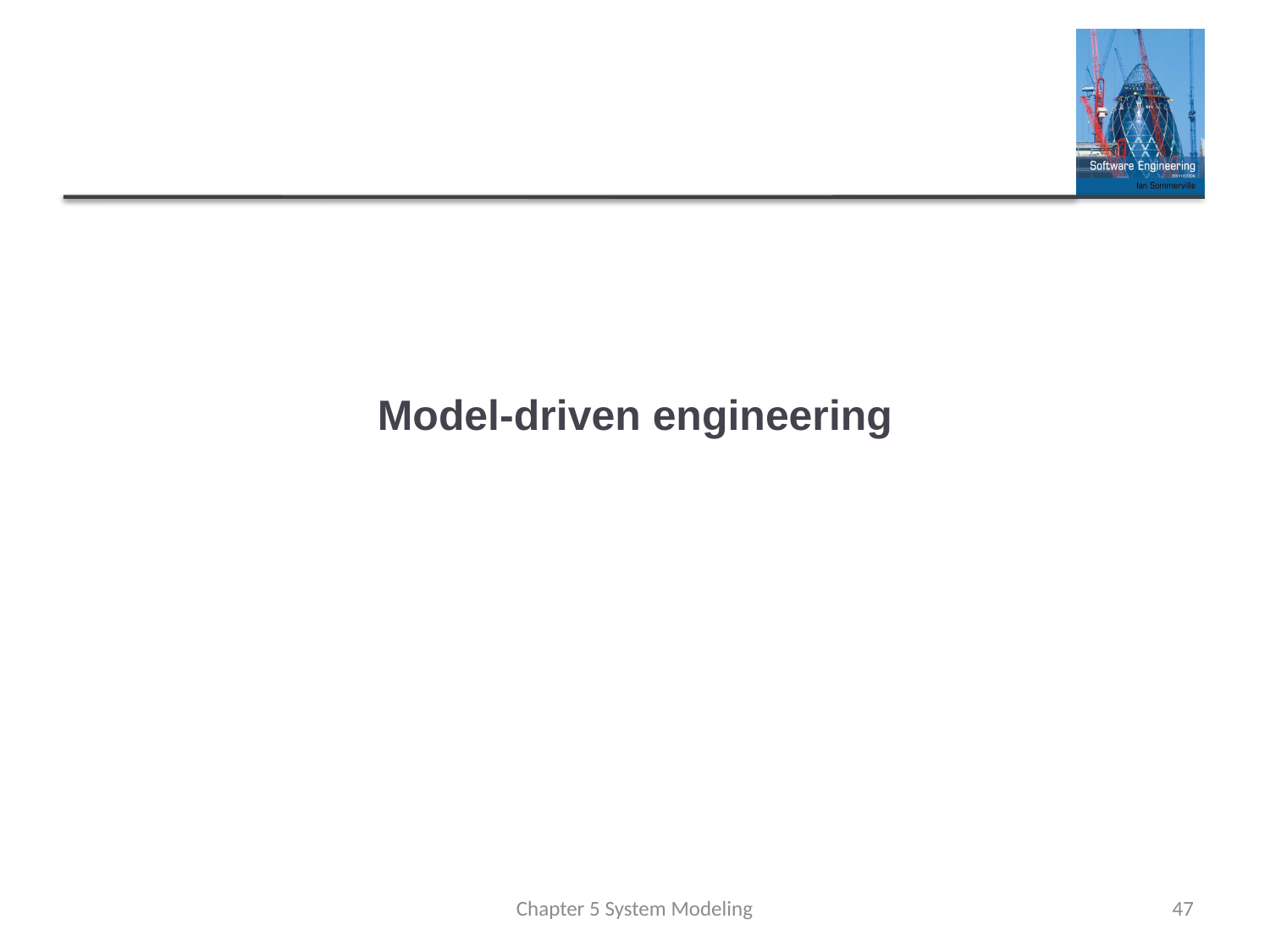

# Model-driven engineering
Chapter 5 System Modeling
47